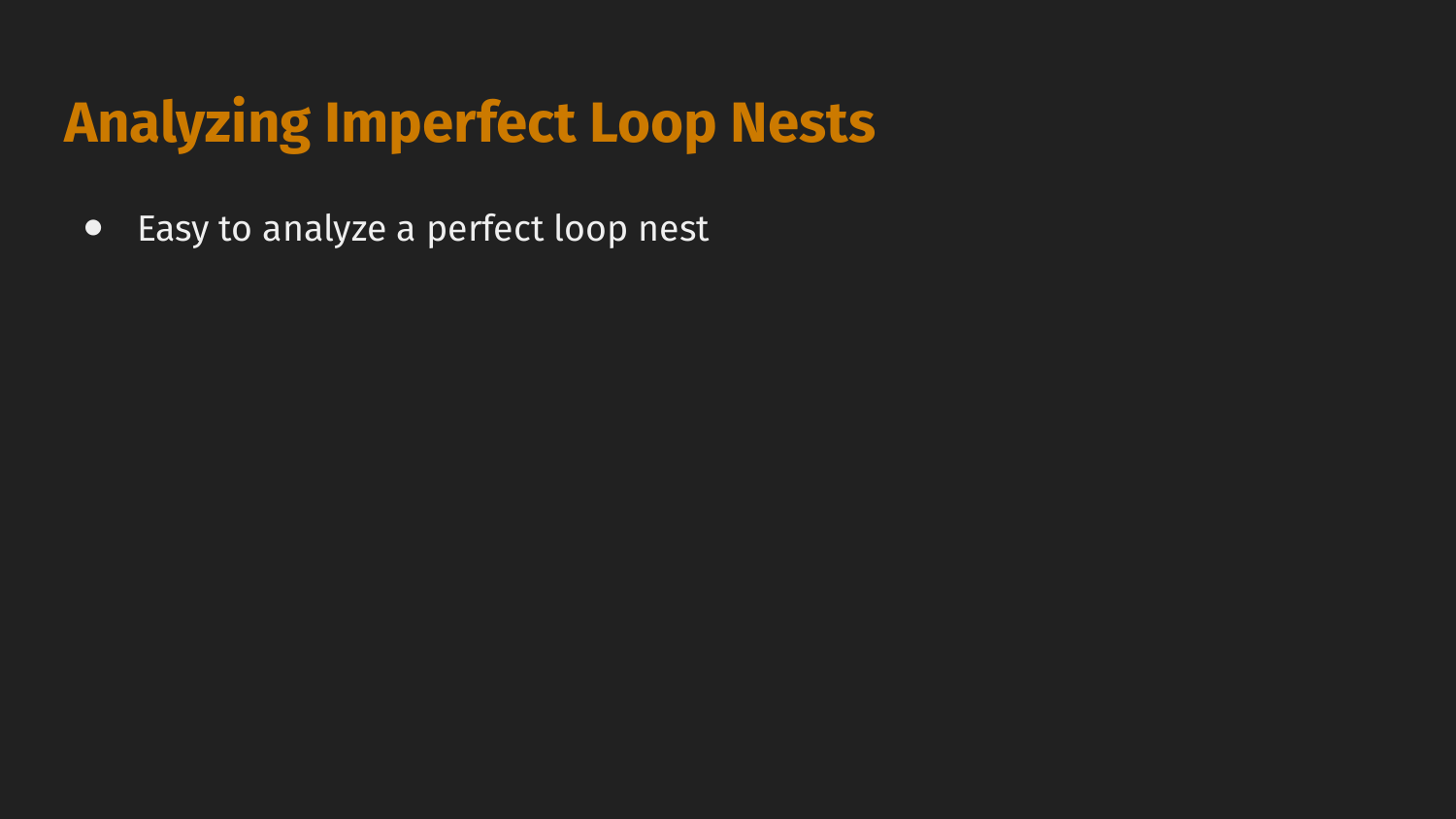

# Analyzing Imperfect Loop Nests
Easy to analyze a perfect loop nest